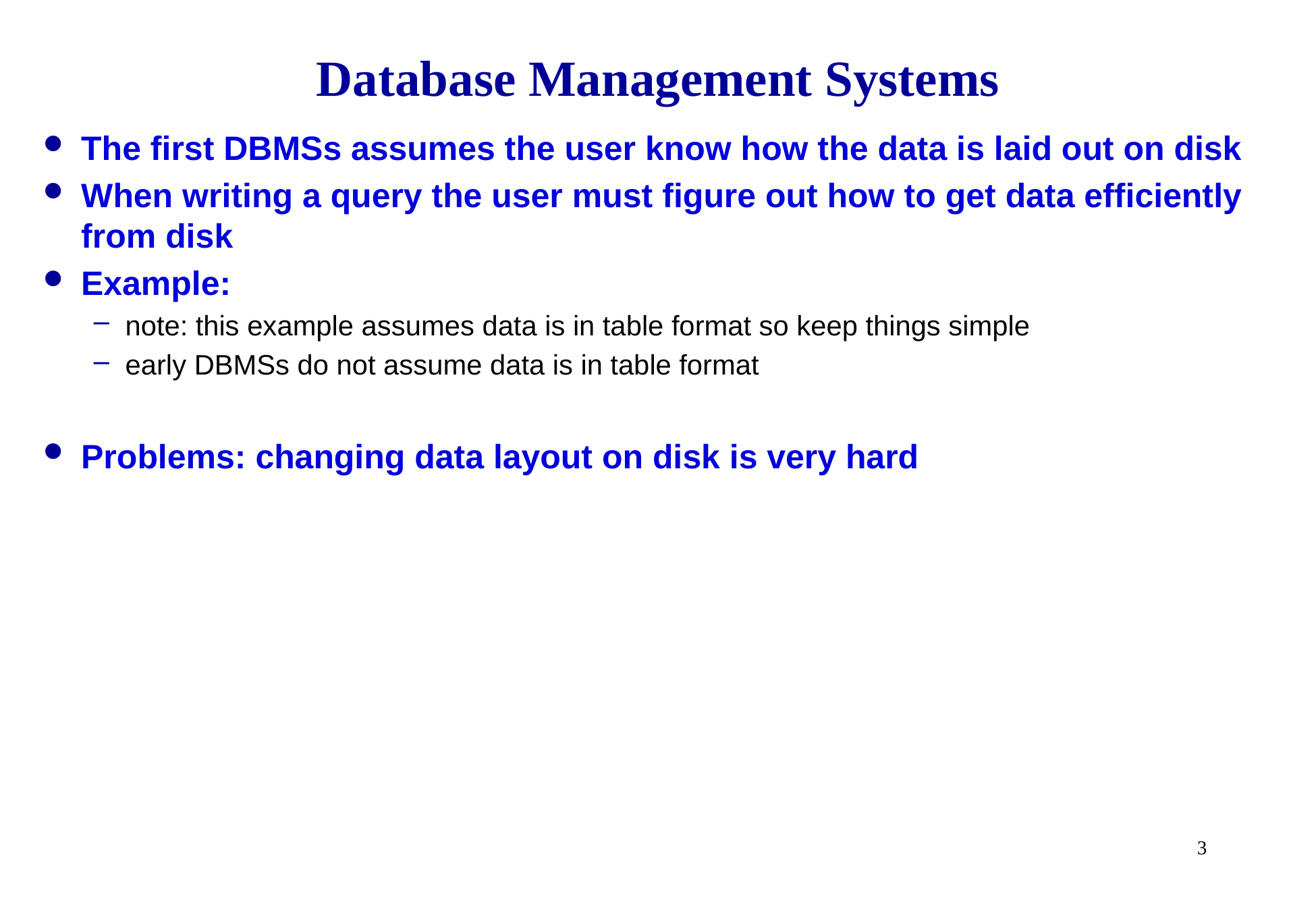

# Database Management Systems
The first DBMSs assumes the user know how the data is laid out on disk
When writing a query the user must figure out how to get data efficiently from disk
Example:
note: this example assumes data is in table format so keep things simple
early DBMSs do not assume data is in table format

Problems: changing data layout on disk is very hard

3